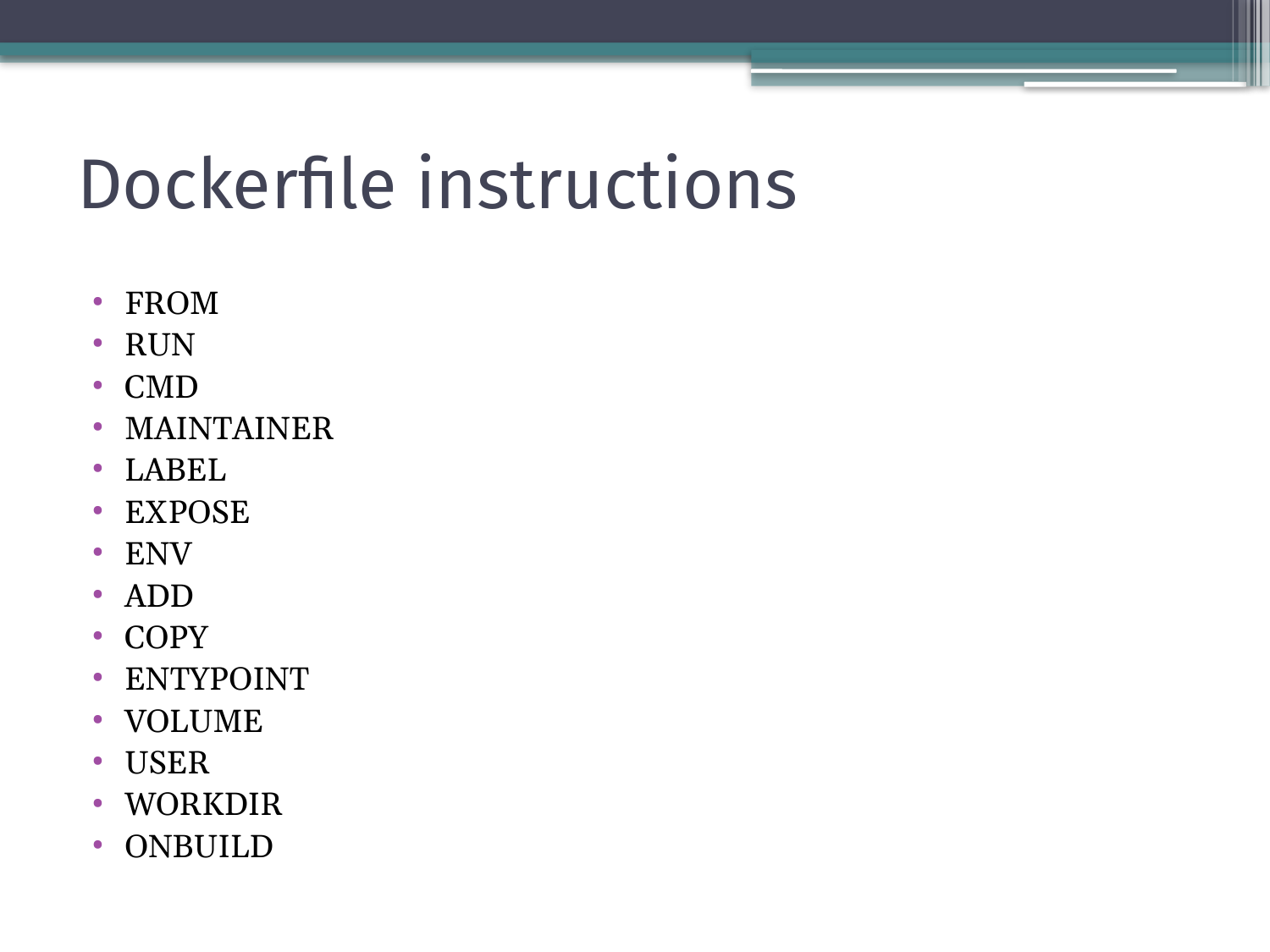

# Dockerfile instructions
FROM
RUN
CMD
MAINTAINER
LABEL
EXPOSE
ENV
ADD
COPY
ENTYPOINT
VOLUME
USER
WORKDIR
ONBUILD